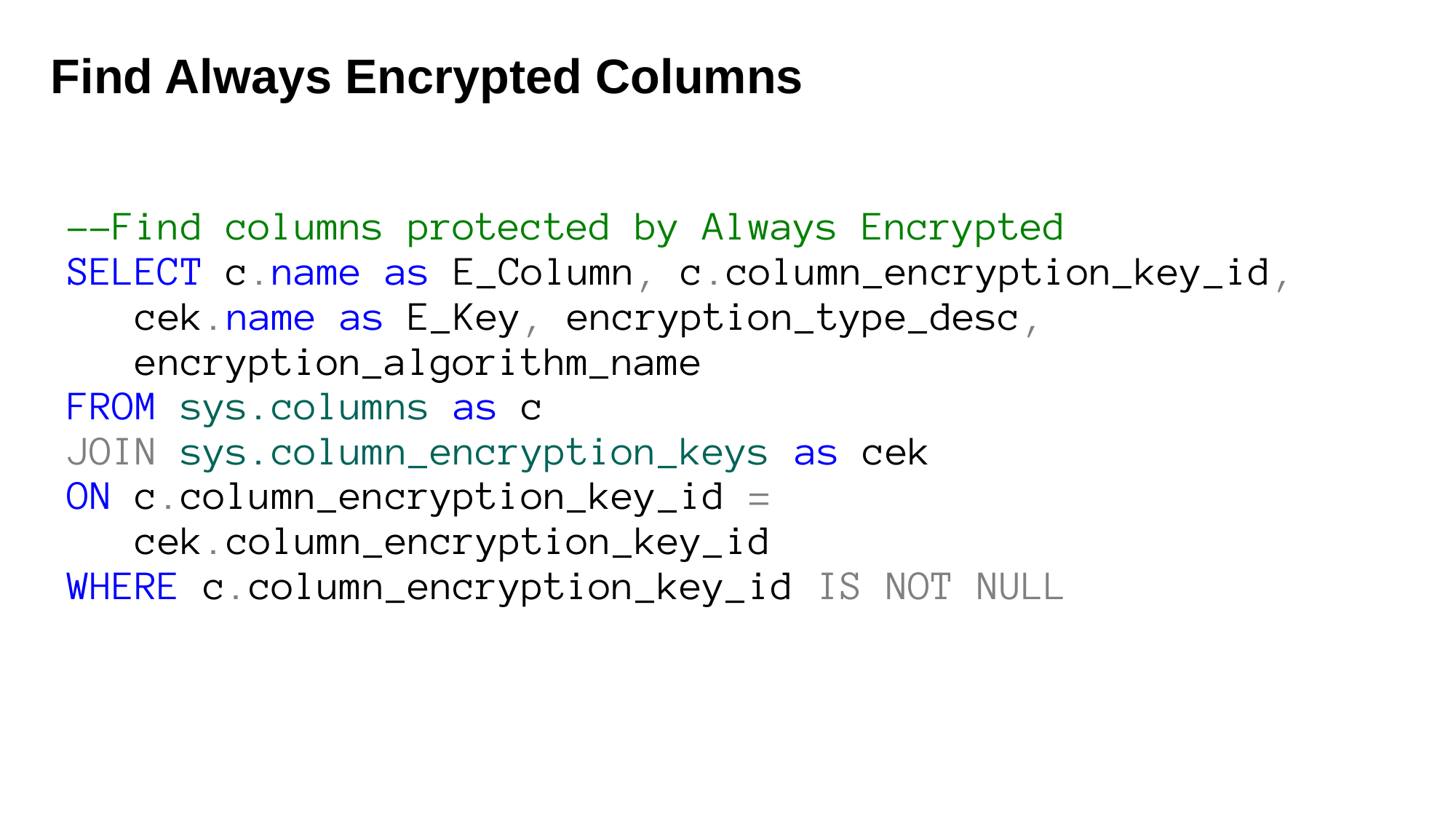

# Find Always Encrypted Columns
--Find columns protected by Always Encrypted
SELECT c.name as E_Column, c.column_encryption_key_id,
   cek.name as E_Key, encryption_type_desc,
   encryption_algorithm_name
FROM sys.columns as c
JOIN sys.column_encryption_keys as cek
ON c.column_encryption_key_id =
   cek.column_encryption_key_id
WHERE c.column_encryption_key_id IS NOT NULL